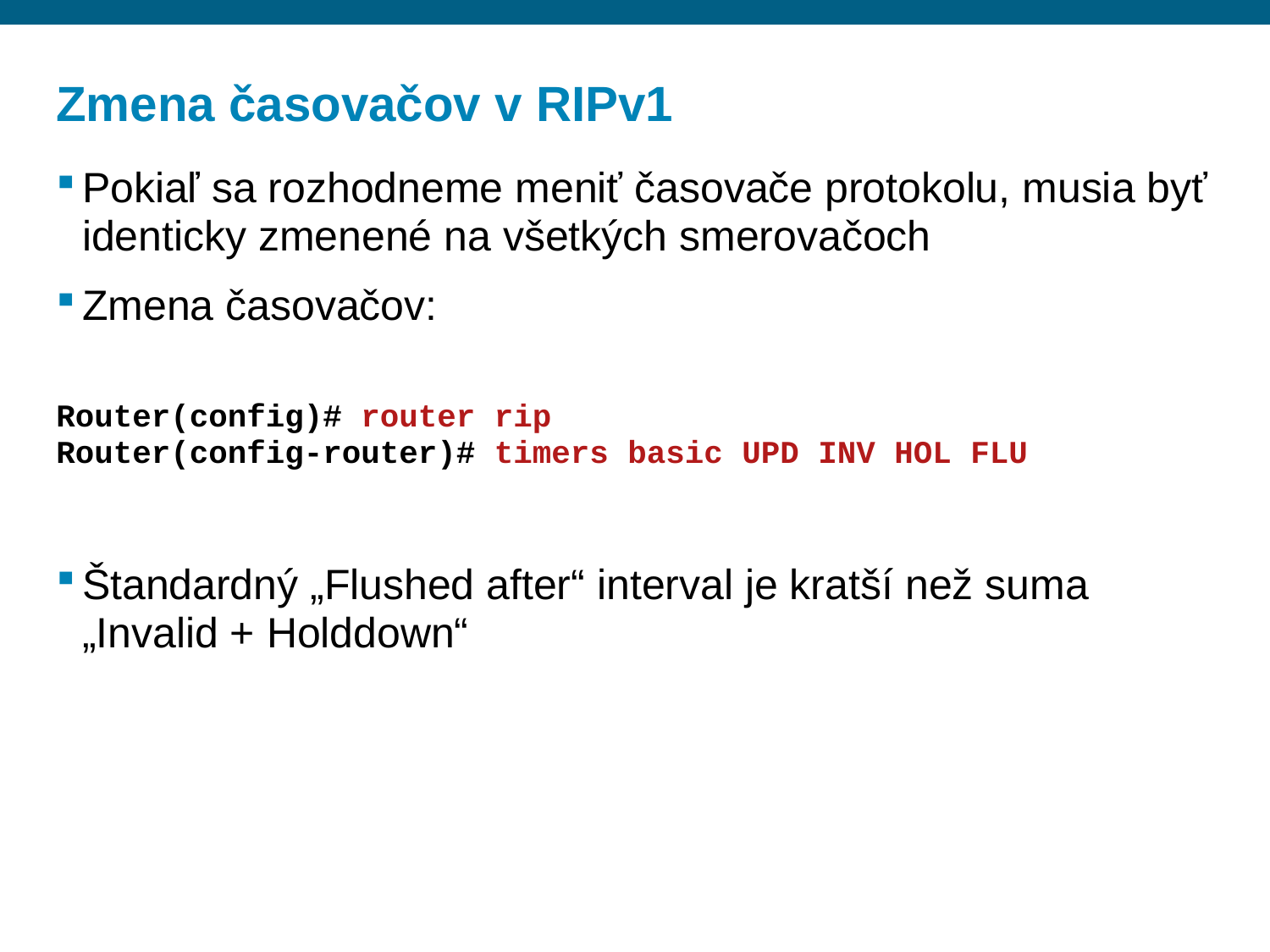

# Zmena časovačov v RIPv1
Pokiaľ sa rozhodneme meniť časovače protokolu, musia byť identicky zmenené na všetkých smerovačoch
Zmena časovačov:

Router(config)# router rip
Router(config-router)# timers basic UPD INV HOL FLU

Štandardný „Flushed after“ interval je kratší než suma „Invalid + Holddown“